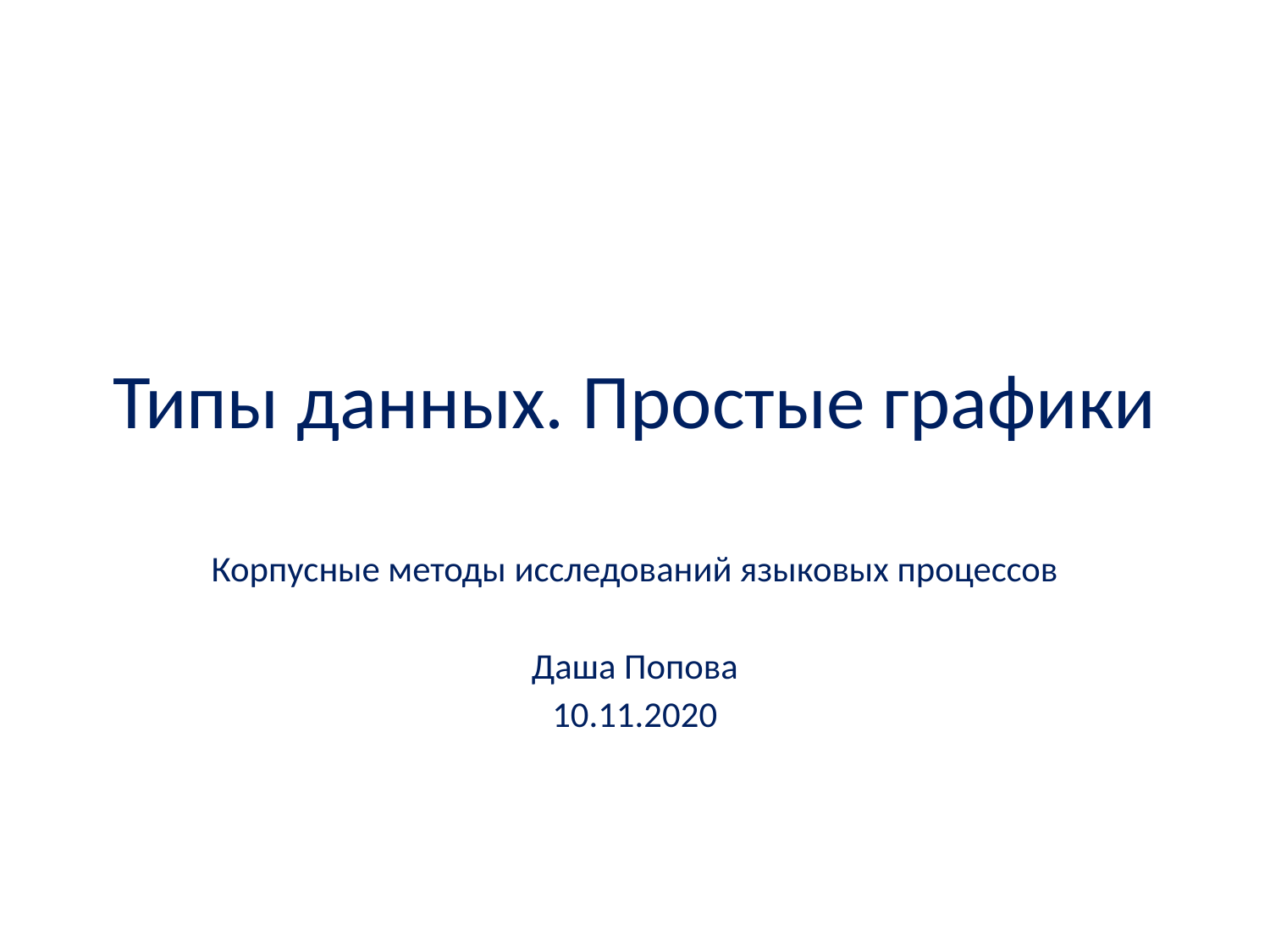

# Типы данных. Простые графики
Корпусные методы исследований языковых процессов

Даша Попова
10.11.2020